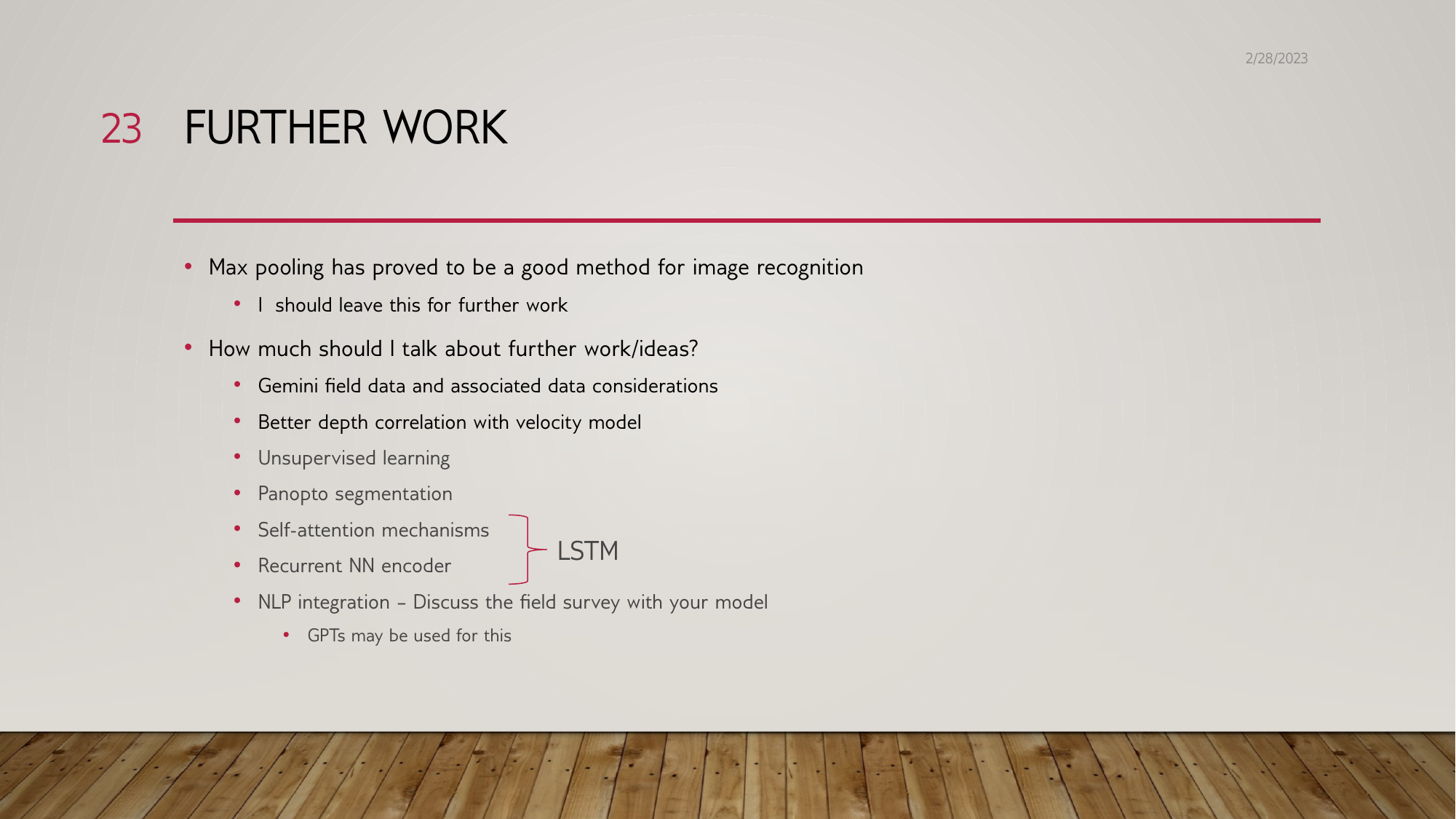

2/28/2023
23
# Further work
Max pooling has proved to be a good method for image recognition
I  should leave this for further work
How much should I talk about further work/ideas?
Gemini field data and associated data considerations
Better depth correlation with velocity model
Unsupervised learning
Panopto segmentation
Self-attention mechanisms
Recurrent NN encoder
NLP integration – Discuss the field survey with your model
GPTs may be used for this

LSTM